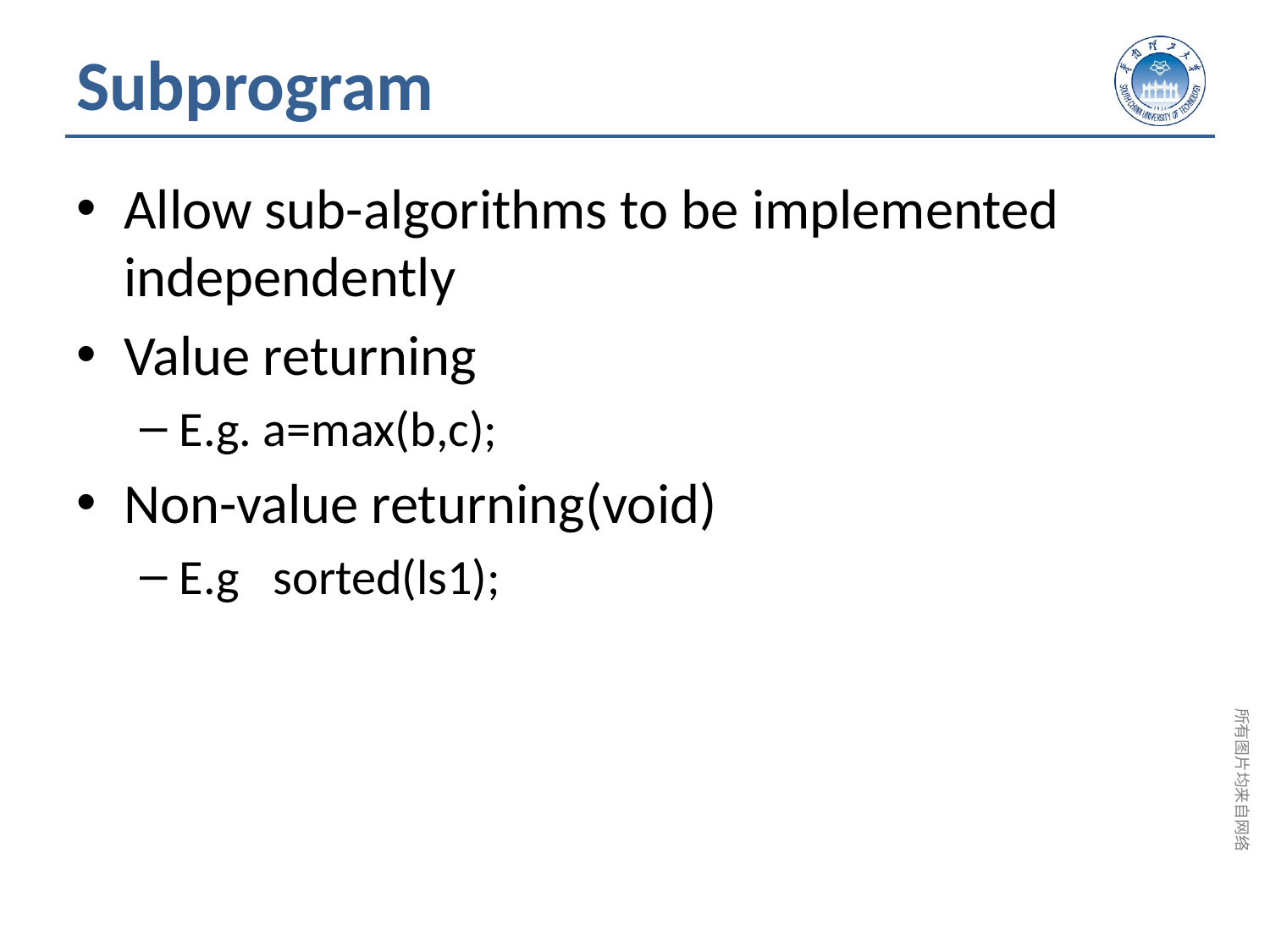

# Subprogram
Allow sub-algorithms to be implemented independently
Value returning
E.g. a=max(b,c);
Non-value returning(void)
E.g   sorted(ls1);